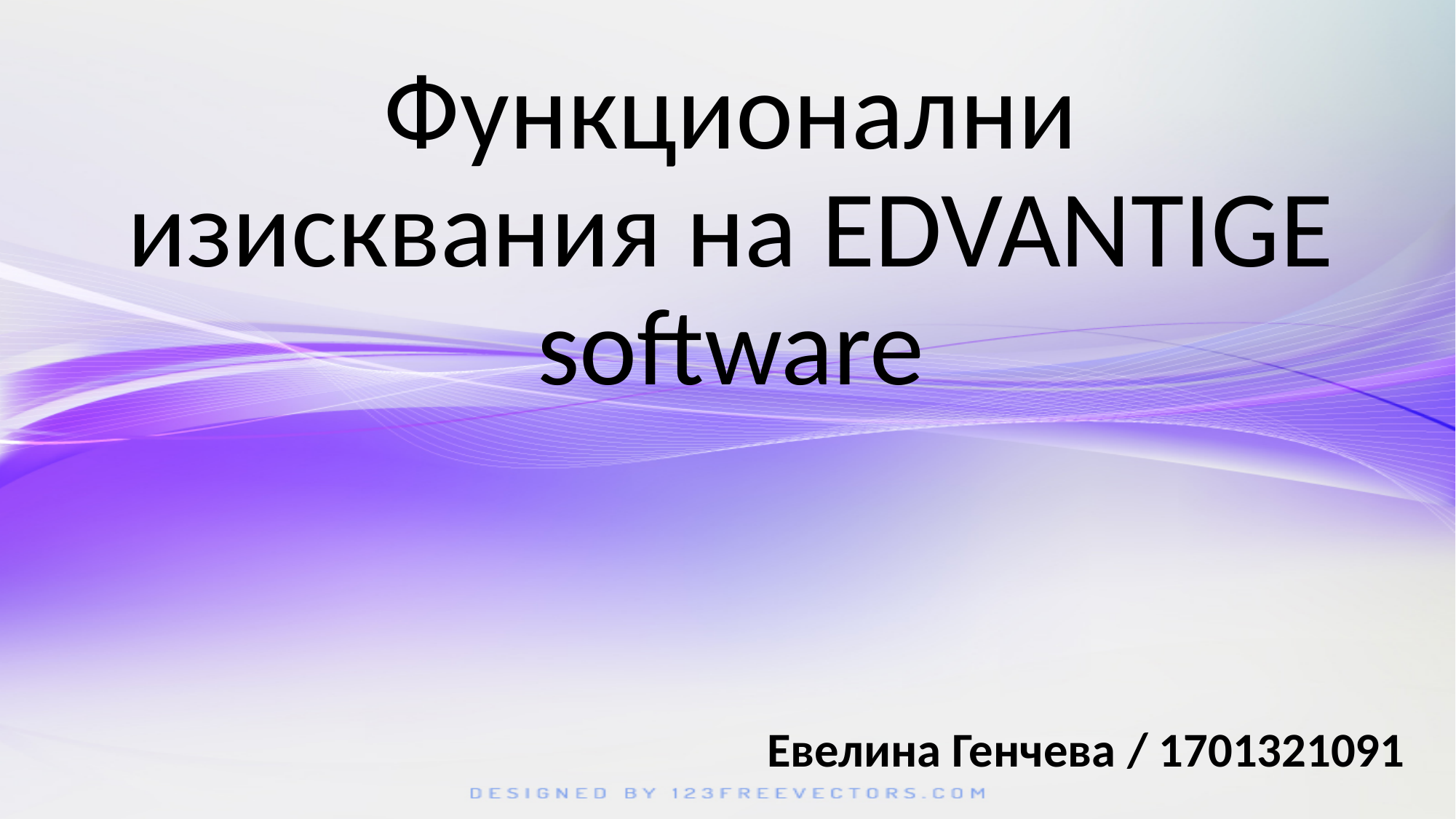

# Функционални изисквания на EDVANTIGE software
Евелина Генчева / 1701321091